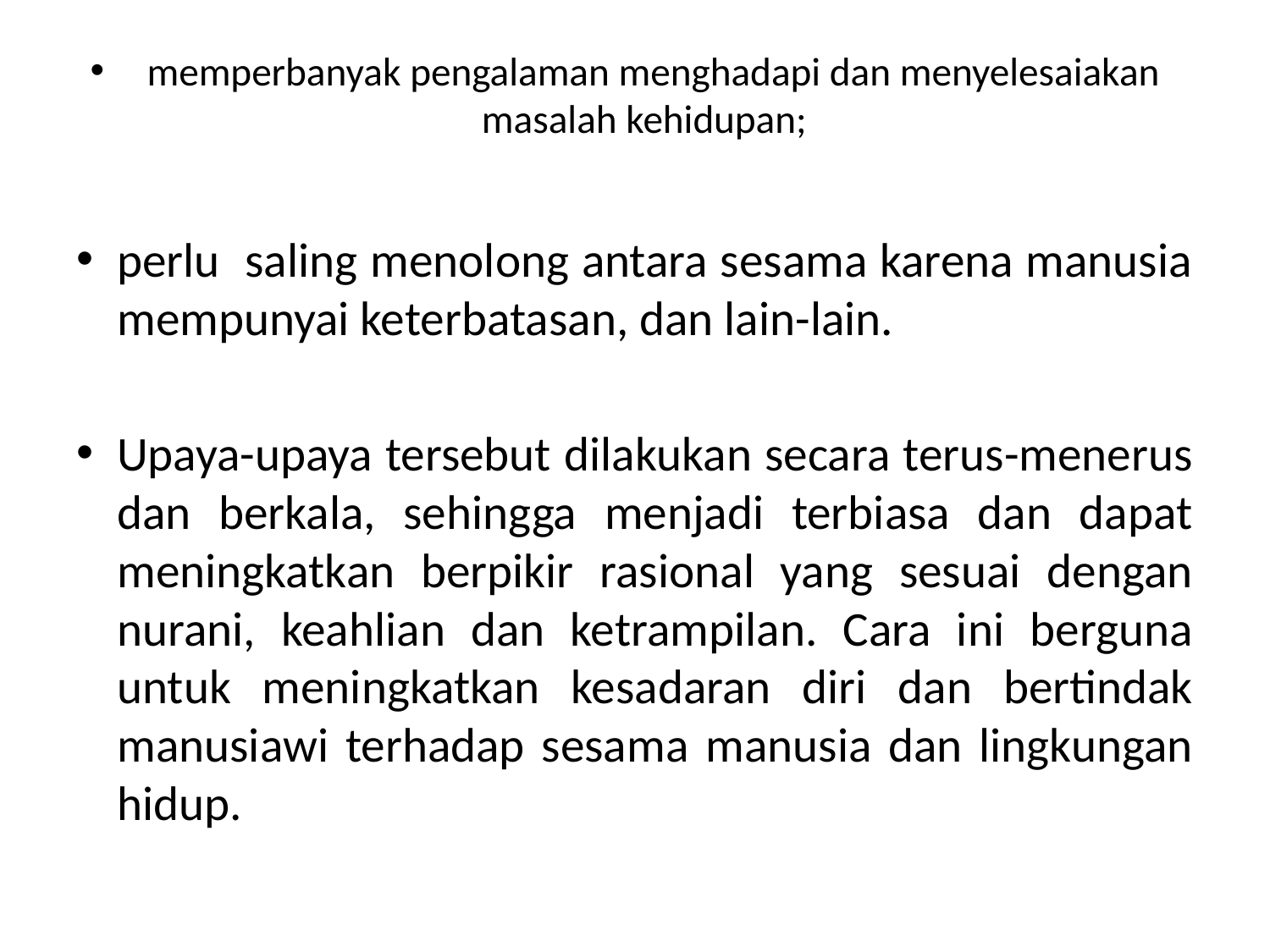

# memperbanyak pengalaman menghadapi dan menyelesaiakan masalah kehidupan;
perlu  saling menolong antara sesama karena manusia mempunyai keterbatasan, dan lain-lain.

Upaya-upaya tersebut dilakukan secara terus-menerus dan berkala, sehingga menjadi terbiasa dan dapat meningkatkan berpikir rasional yang sesuai dengan nurani, keahlian dan ketrampilan. Cara ini berguna untuk meningkatkan kesadaran diri dan bertindak manusiawi terhadap sesama manusia dan lingkungan hidup.